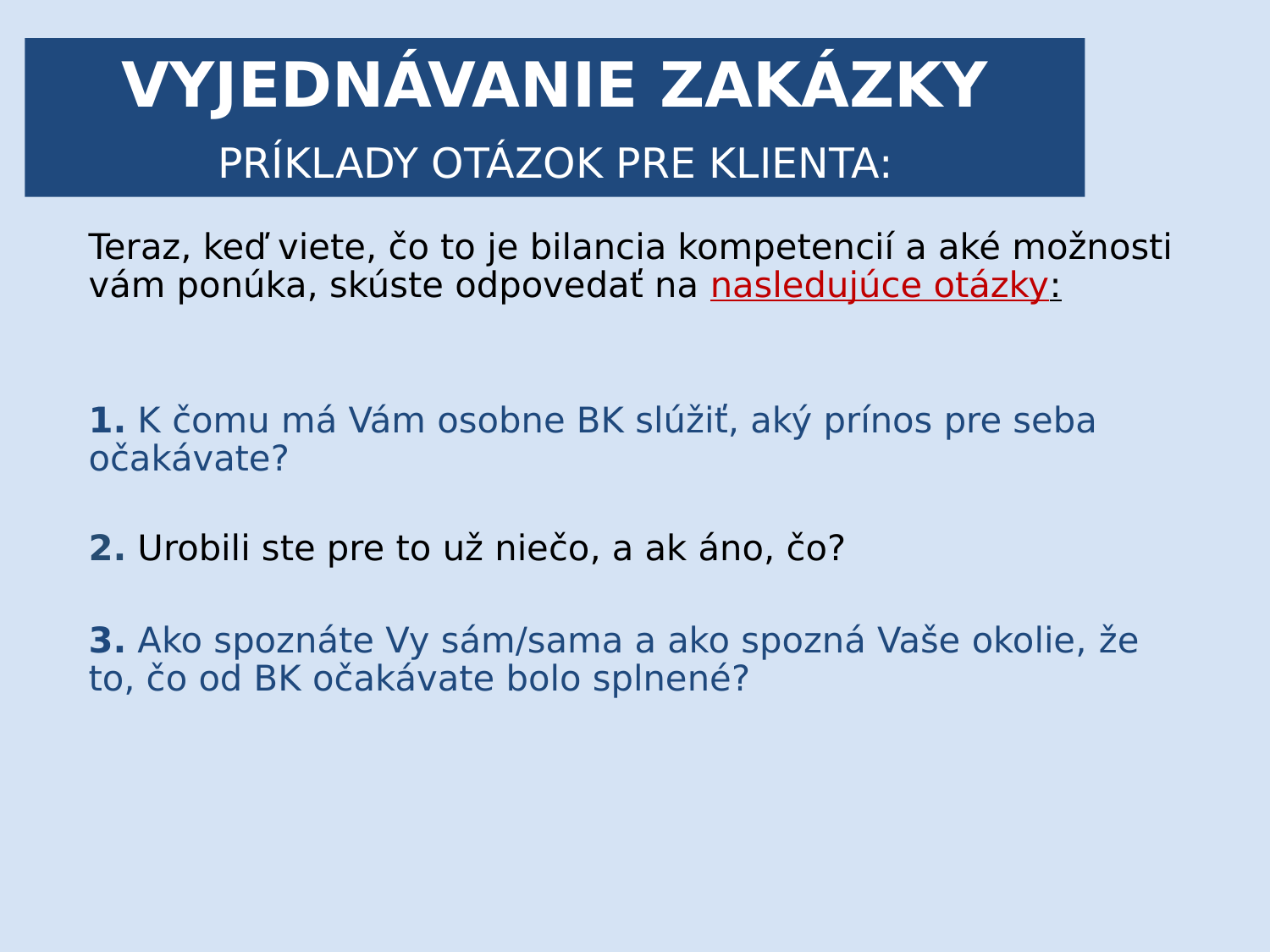

# VYJEDNÁVANIE ZAKÁZKY PRÍKLADY OTÁZOK PRE KLIENTA:
Teraz, keď viete, čo to je bilancia kompetencií a aké možnosti vám ponúka, skúste odpovedať na nasledujúce otázky:

1. K čomu má Vám osobne BK slúžiť, aký prínos pre seba očakávate?

2. Urobili ste pre to už niečo, a ak áno, čo?

3. Ako spoznáte Vy sám/sama a ako spozná Vaše okolie, že to, čo od BK očakávate bolo splnené?